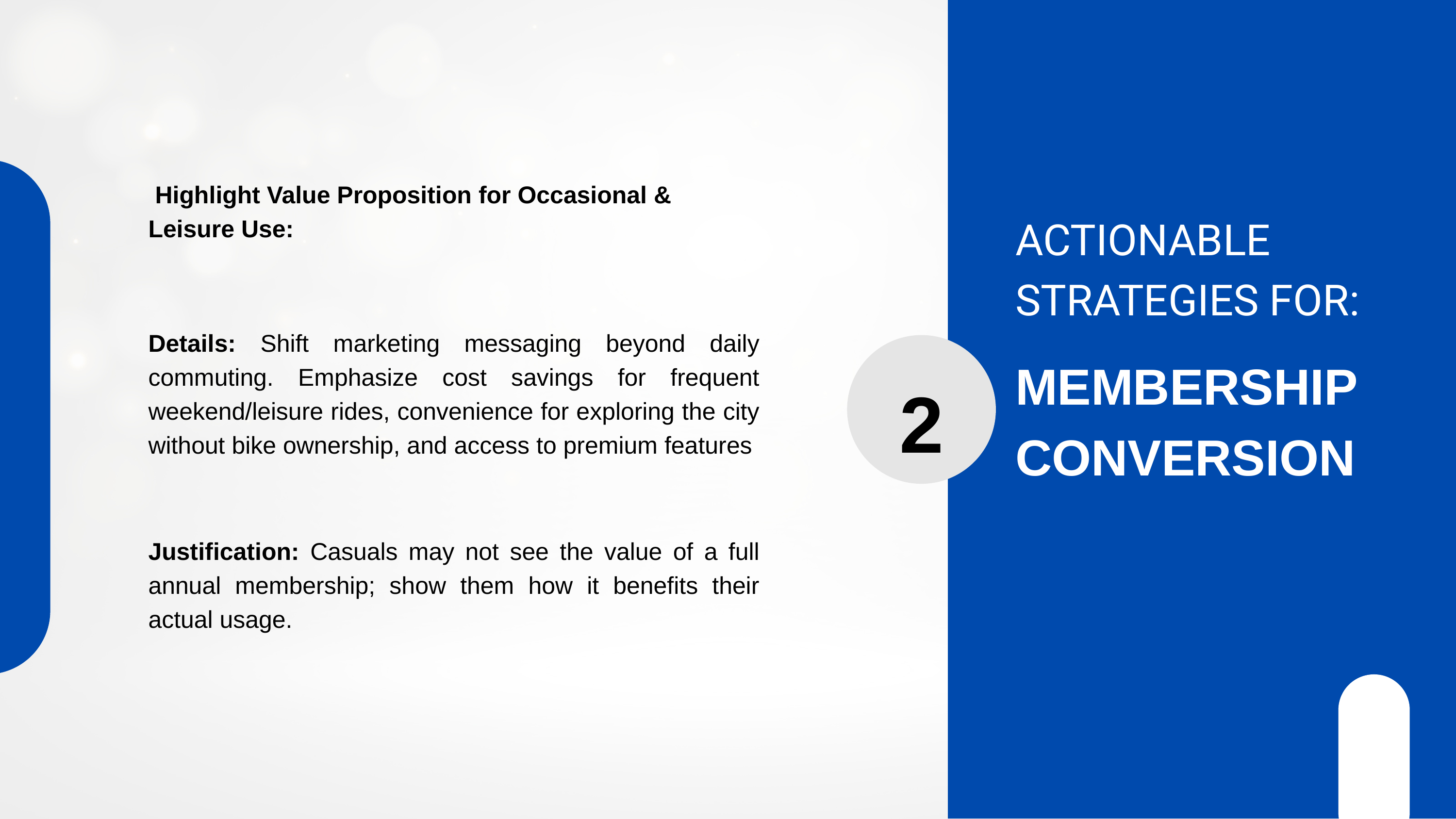

Highlight Value Proposition for Occasional & Leisure Use:
ACTIONABLE STRATEGIES FOR:
Details: Shift marketing messaging beyond daily commuting. Emphasize cost savings for frequent weekend/leisure rides, convenience for exploring the city without bike ownership, and access to premium features

MEMBERSHIP CONVERSION
2
Justification: Casuals may not see the value of a full annual membership; show them how it benefits their actual usage.